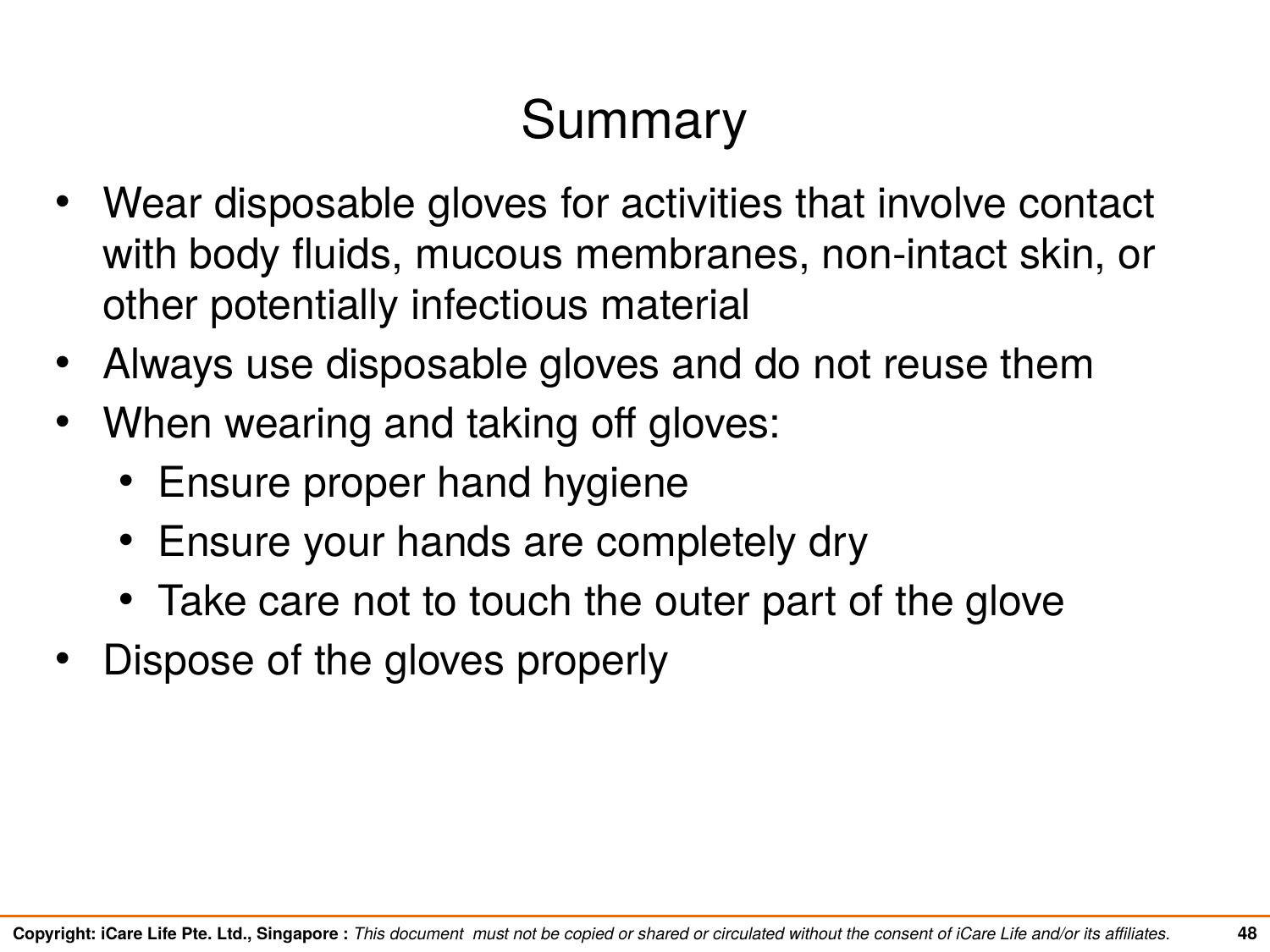

# Summary
Wear disposable gloves for activities that involve contact with body fluids, mucous membranes, non-intact skin, or other potentially infectious material
Always use disposable gloves and do not reuse them
When wearing and taking off gloves:
Ensure proper hand hygiene
Ensure your hands are completely dry
Take care not to touch the outer part of the glove
Dispose of the gloves properly
48
Copyright: iCare Life Pte. Ltd., Singapore : This document  must not be copied or shared or circulated without the consent of iCare Life and/or its affiliates.